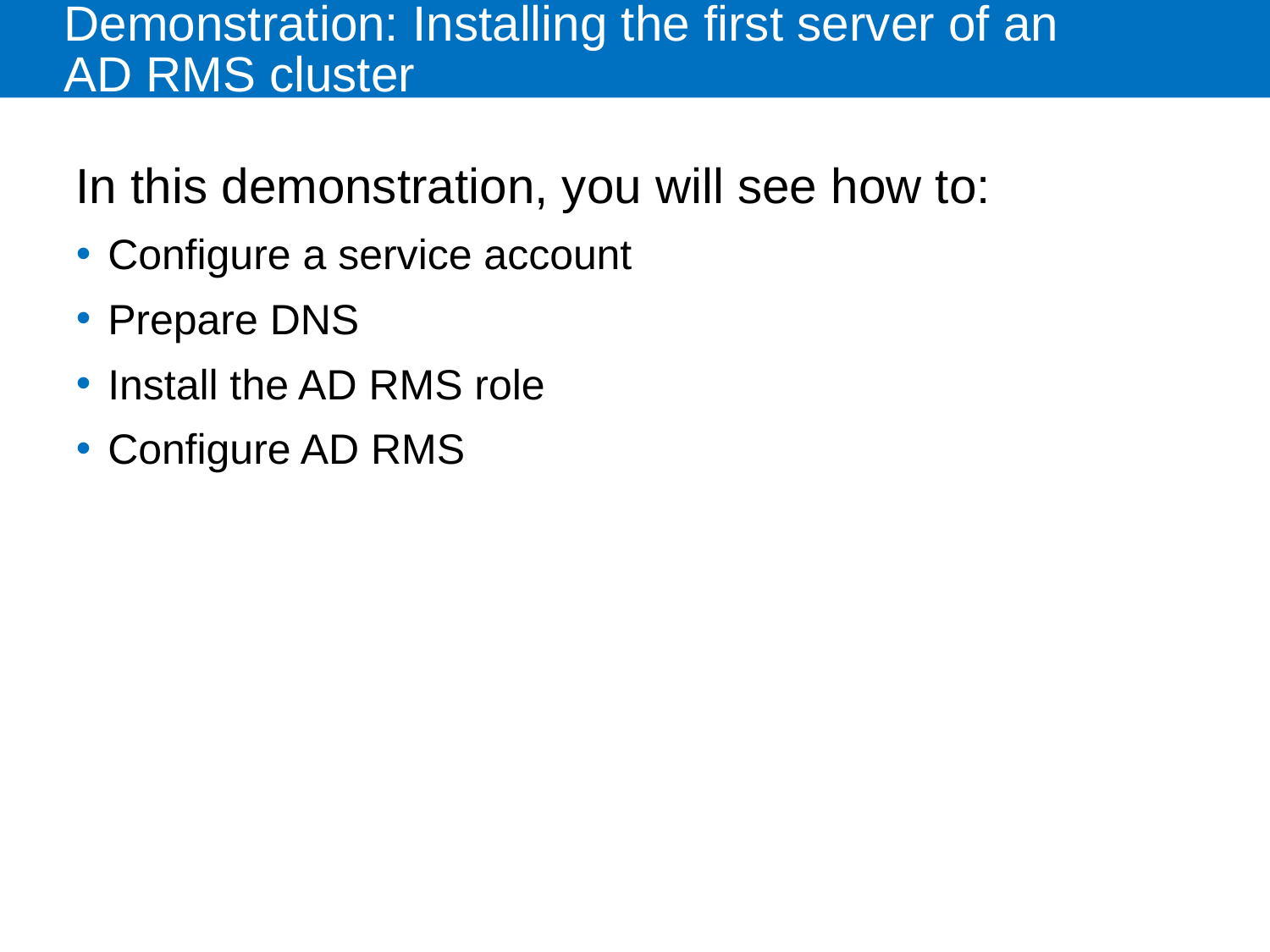

# Demonstration: Installing the first server of an AD RMS cluster
In this demonstration, you will see how to:
Configure a service account
Prepare DNS
Install the AD RMS role
Configure AD RMS